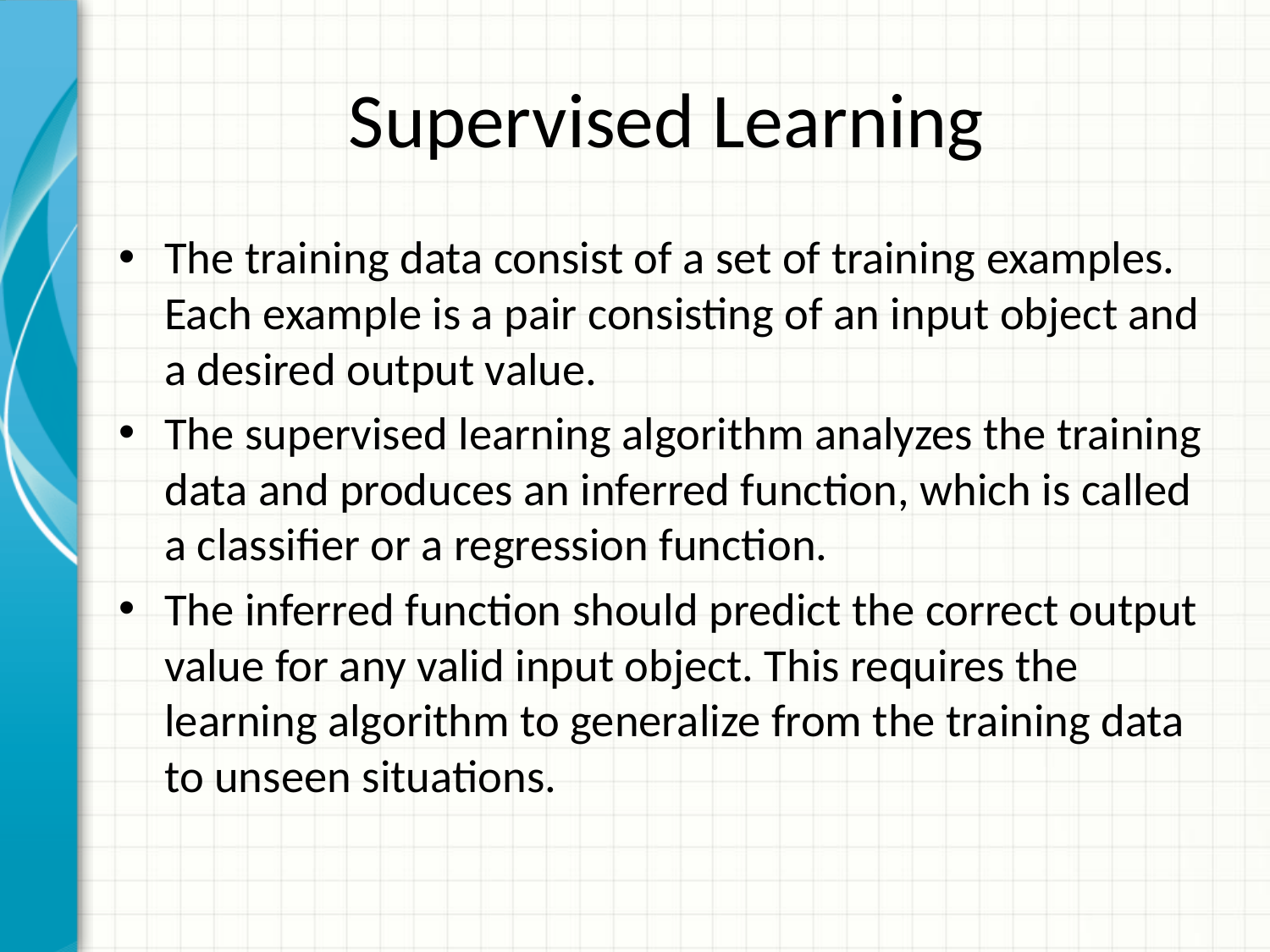

# Supervised Learning
The training data consist of a set of training examples. Each example is a pair consisting of an input object and a desired output value.
The supervised learning algorithm analyzes the training data and produces an inferred function, which is called a classifier or a regression function.
The inferred function should predict the correct output value for any valid input object. This requires the learning algorithm to generalize from the training data to unseen situations.